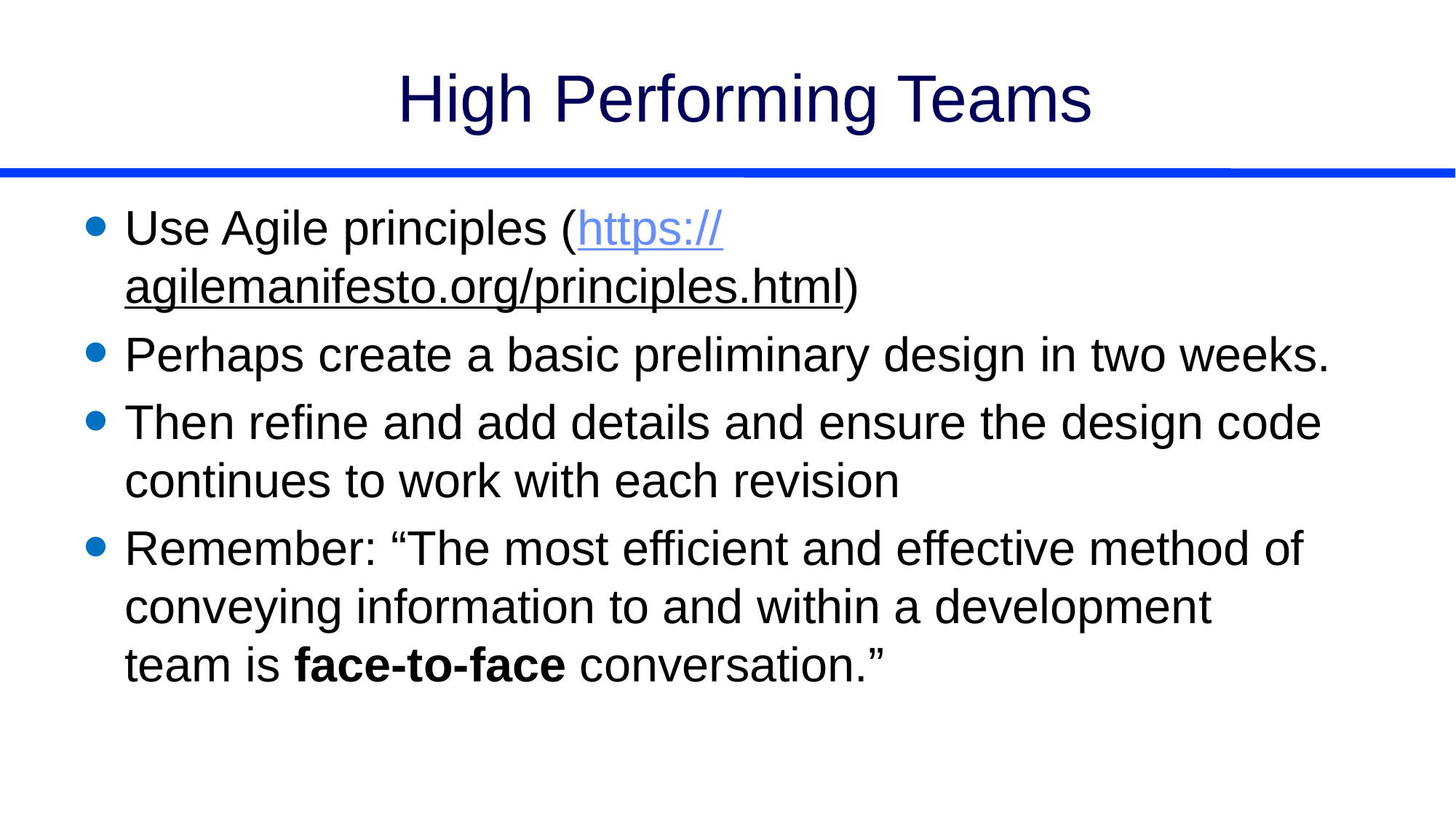

# High Performing Teams
Use Agile principles (https://agilemanifesto.org/principles.html)
Perhaps create a basic preliminary design in two weeks.
Then refine and add details and ensure the design code continues to work with each revision
Remember: “The most efficient and effective method of
conveying information to and within a development
team is face-to-face conversation.”